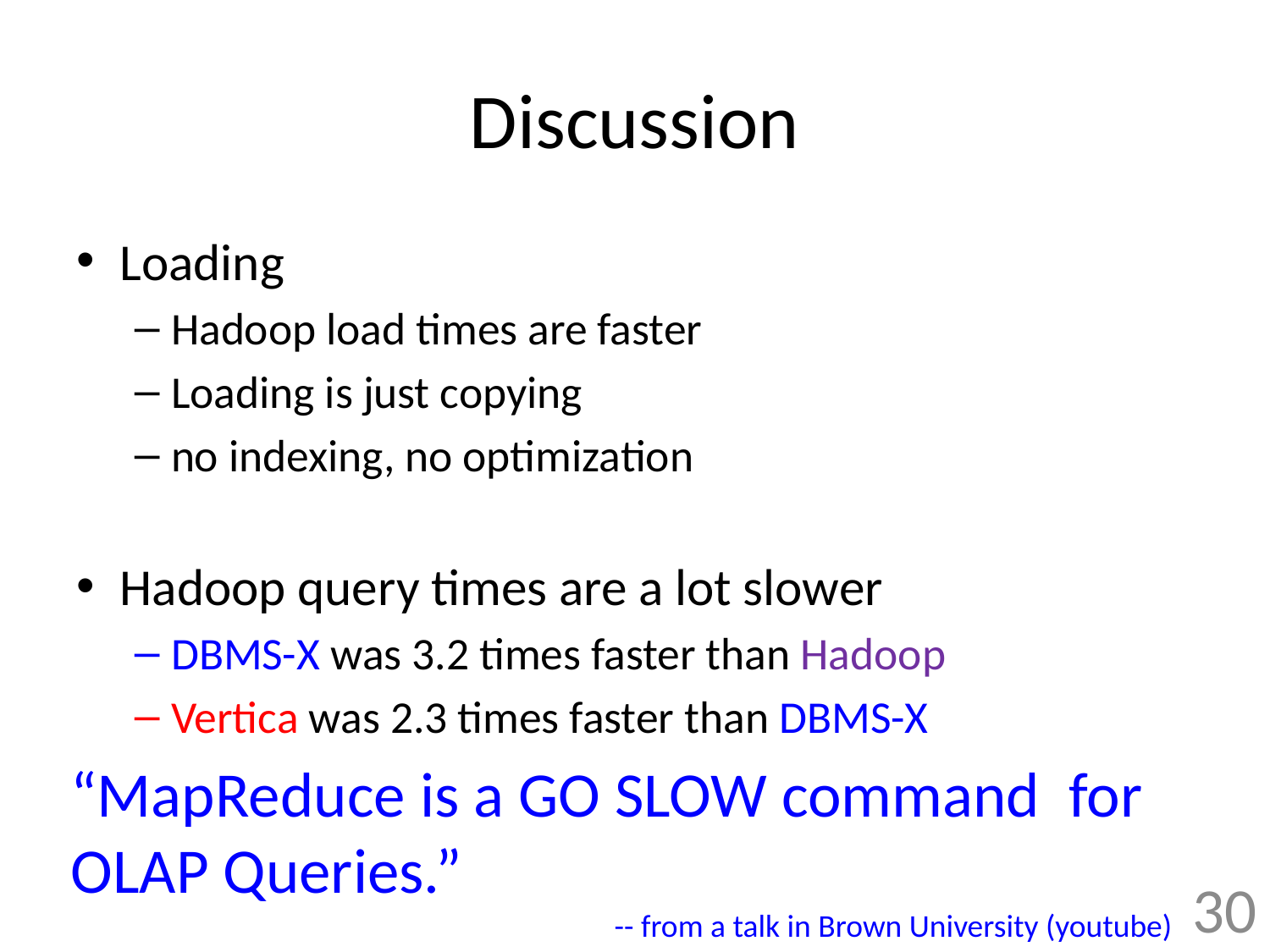

# Discussion
Loading
Hadoop load times are faster
Loading is just copying
no indexing, no optimization

Hadoop query times are a lot slower
DBMS-X was 3.2 times faster than Hadoop
Vertica was 2.3 times faster than DBMS-X
“MapReduce is a GO SLOW command  for OLAP Queries.”
-- from a talk in Brown University (youtube)
30